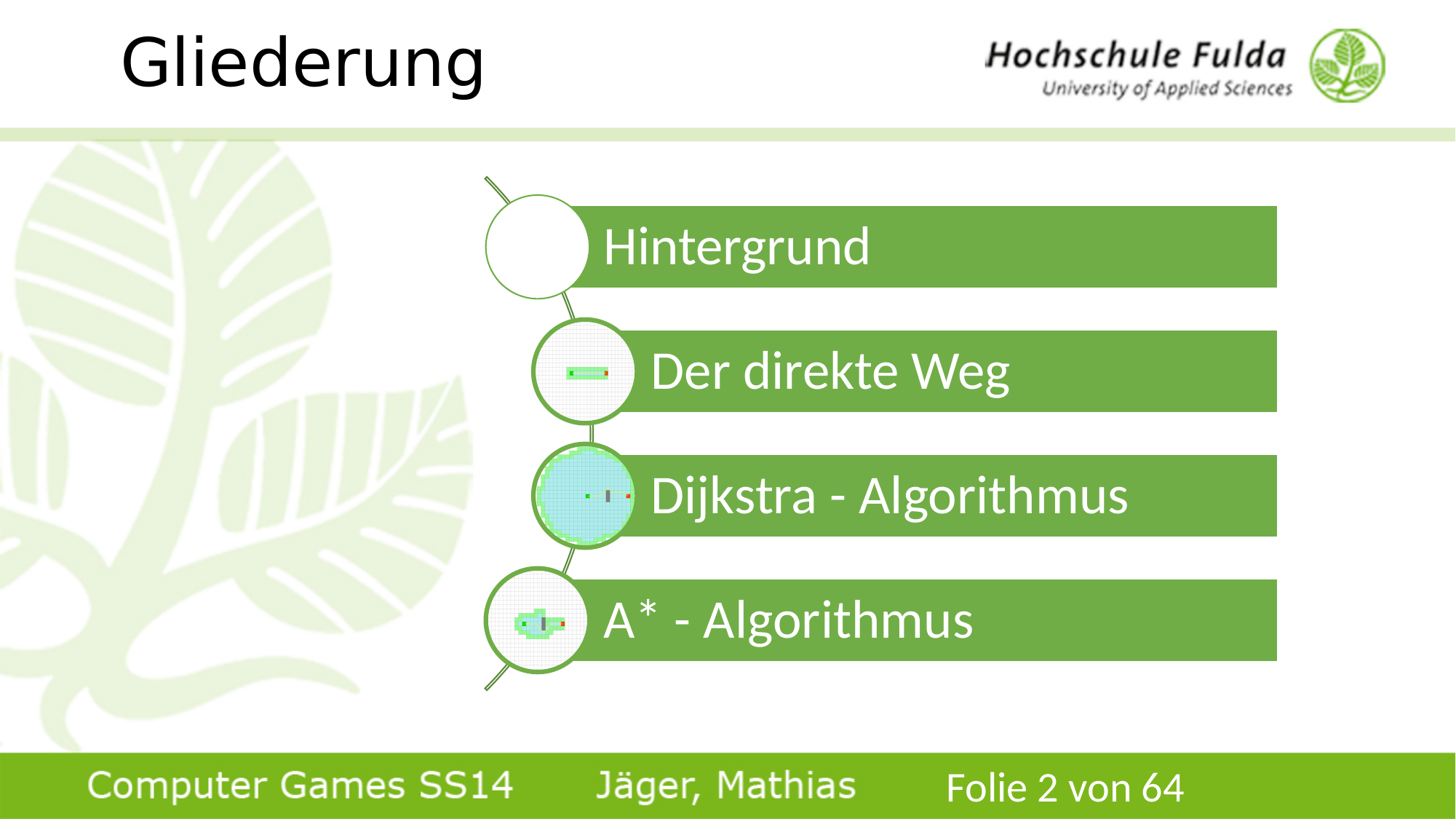

# Gliederung
Hintergrund
Der direkte Weg
Dijkstra - Algorithmus
A* - Algorithmus
Folie 2 von 64